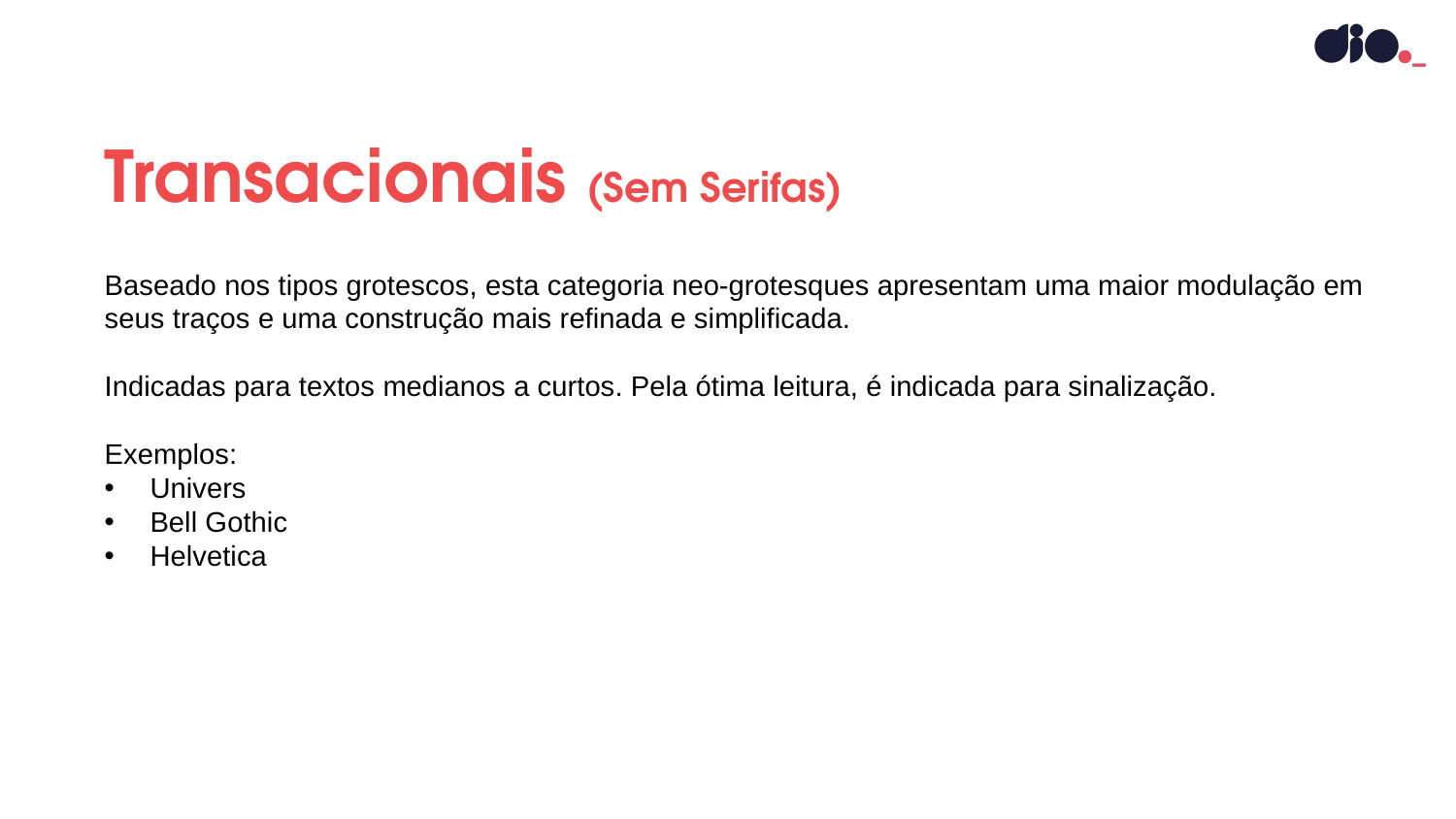

Transacionais (Sem Serifas)
Baseado nos tipos grotescos, esta categoria neo-grotesques apresentam uma maior modulação em seus traços e uma construção mais refinada e simplificada.

Indicadas para textos medianos a curtos. Pela ótima leitura, é indicada para sinalização.

Exemplos:
Univers
Bell Gothic
Helvetica